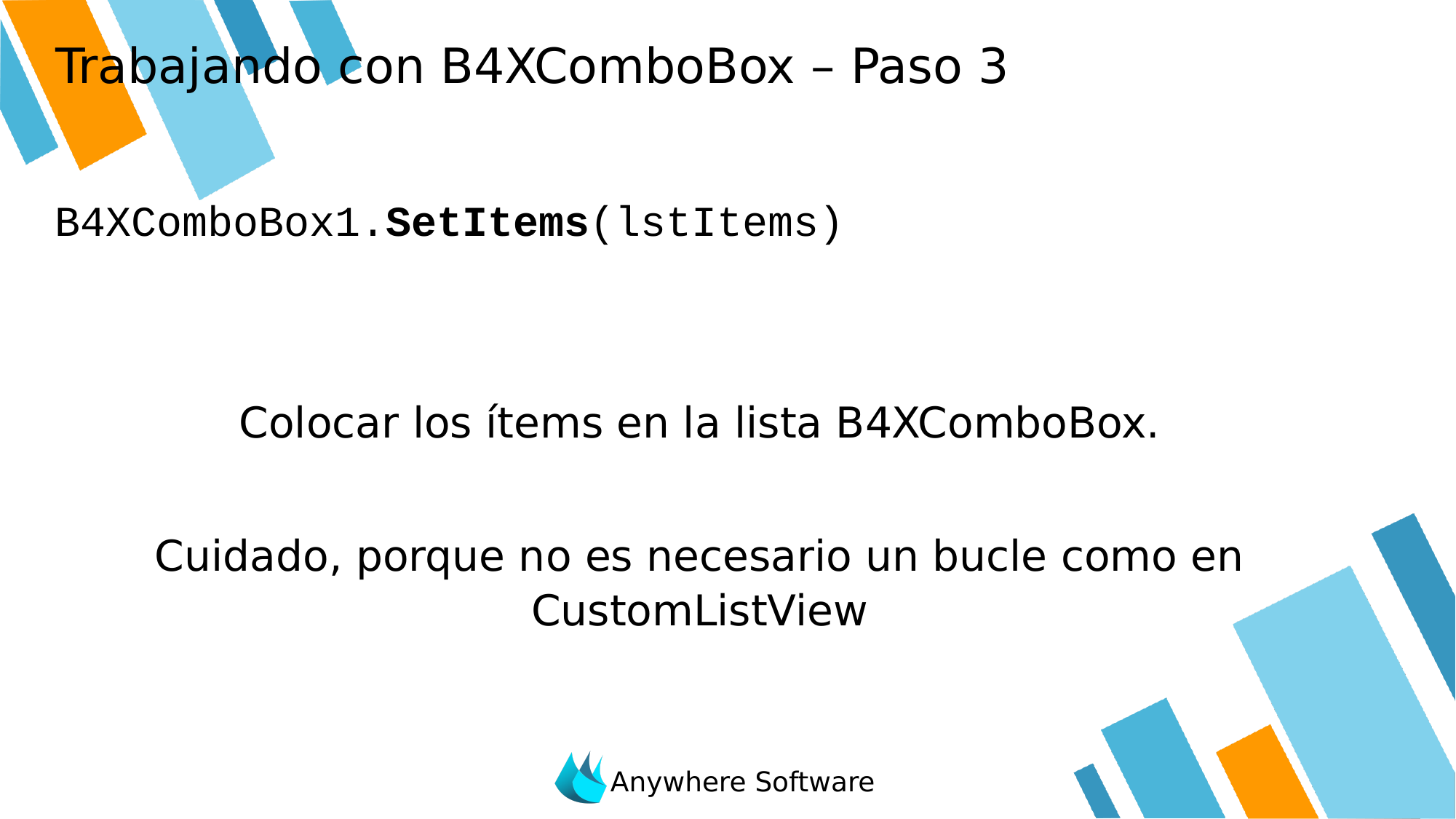

# Trabajando con B4XComboBox – Paso 3

B4XComboBox1.SetItems(lstItems)
Colocar los ítems en la lista B4XComboBox.

Cuidado, porque no es necesario un bucle como en CustomListView